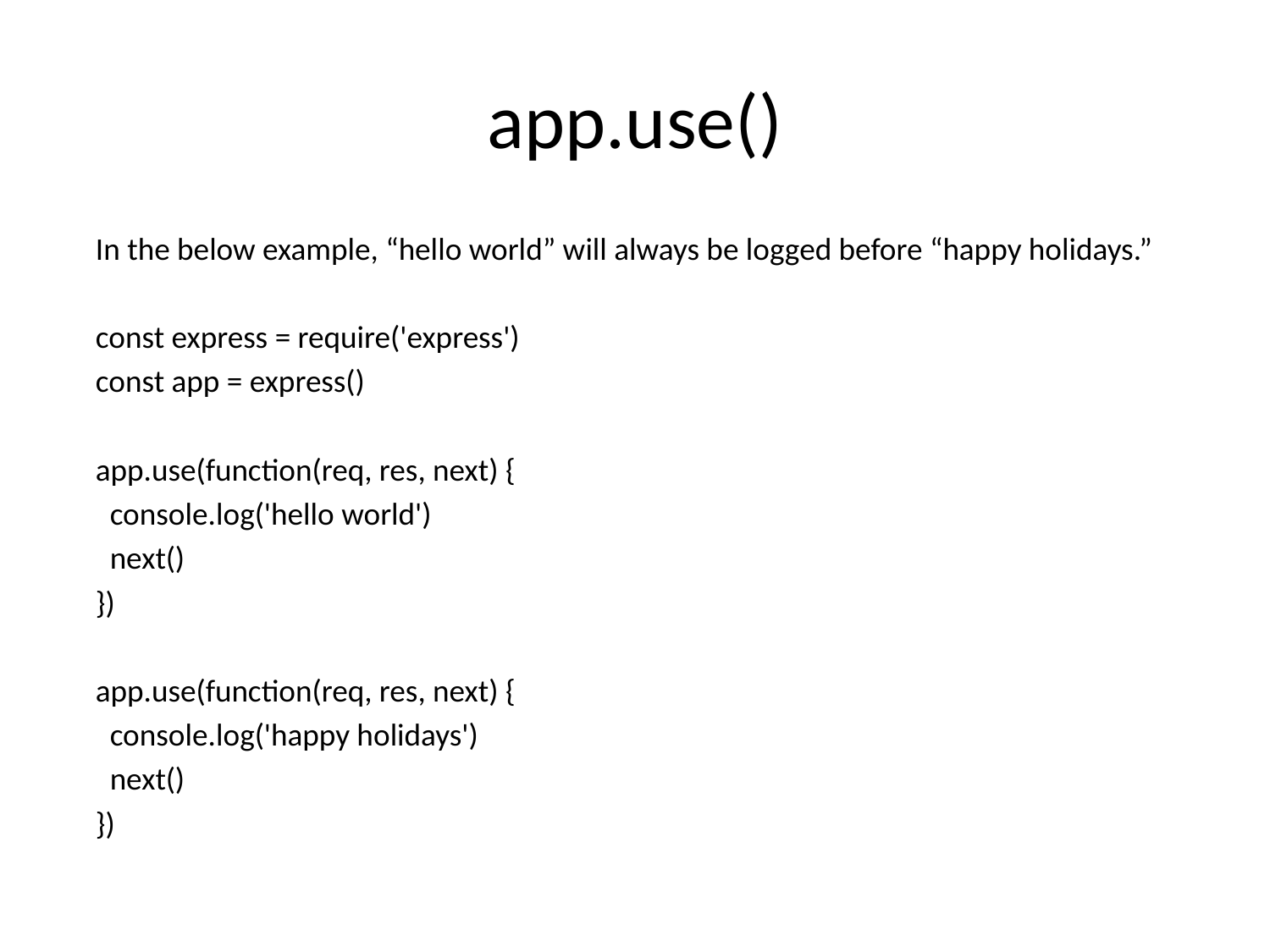

# app.use()
In the below example, “hello world” will always be logged before “happy holidays.”

const express = require('express')
const app = express()

app.use(function(req, res, next) {
  console.log('hello world')
  next()
})

app.use(function(req, res, next) {
  console.log('happy holidays')
  next()
})